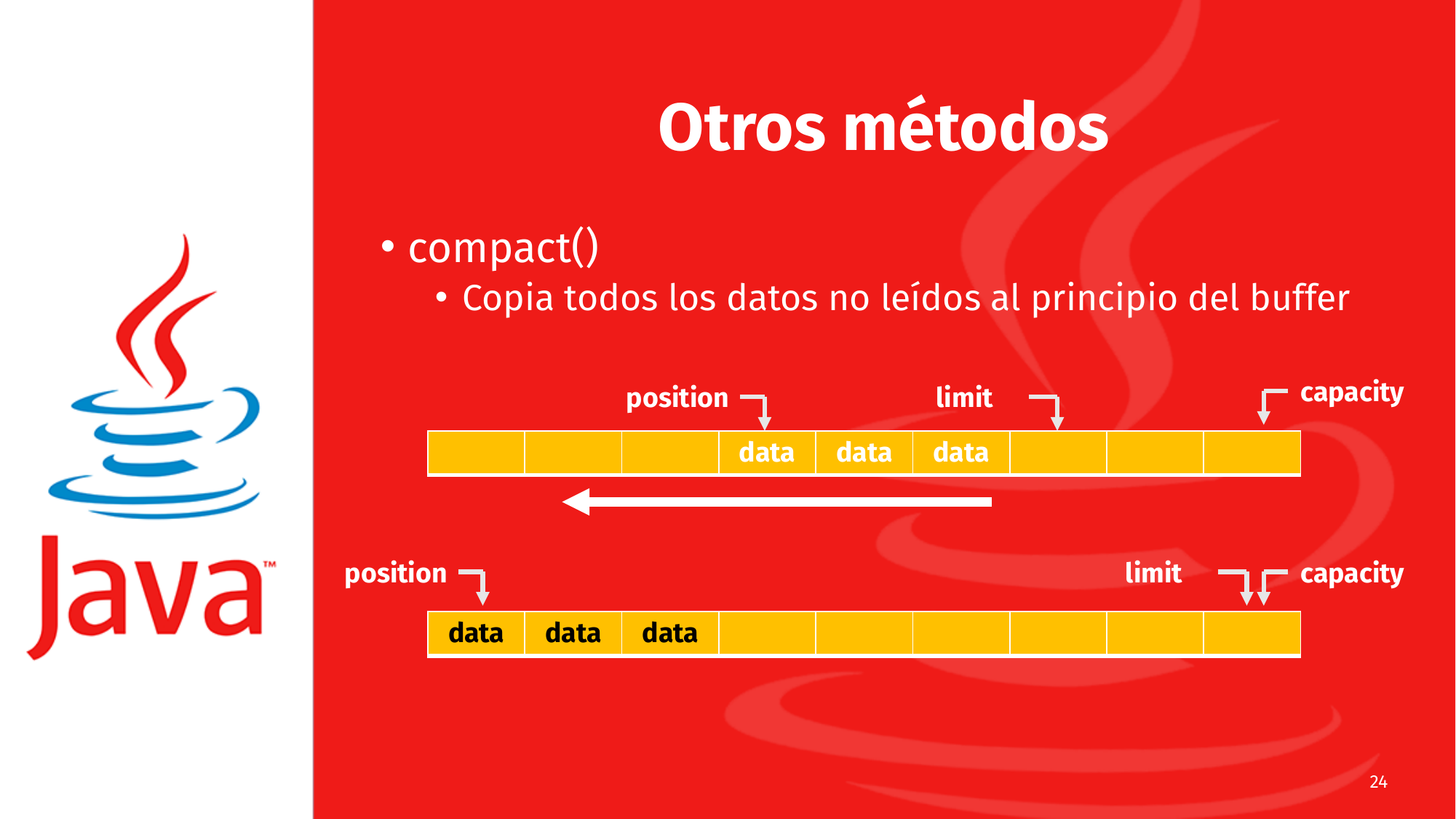

# Otros métodos
compact()
Copia todos los datos no leídos al principio del buffer

capacity
position
limit
|  |  |  | data | data | data |  |  |  |
| --- | --- | --- | --- | --- | --- | --- | --- | --- |
position
limit
capacity
| data | data | data |  |  |  |  |  |  |
| --- | --- | --- | --- | --- | --- | --- | --- | --- |
24